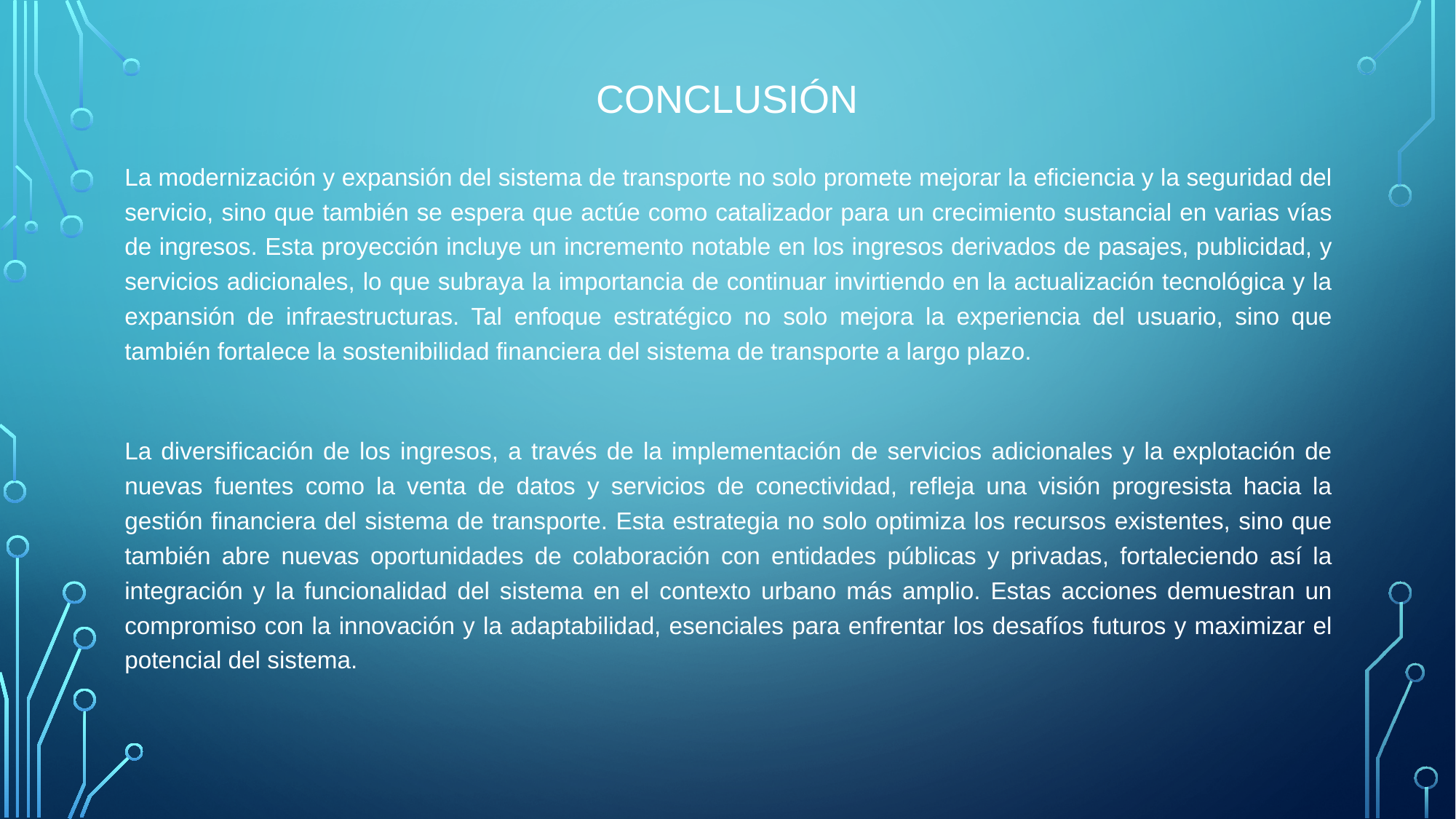

# Conclusión
La modernización y expansión del sistema de transporte no solo promete mejorar la eficiencia y la seguridad del servicio, sino que también se espera que actúe como catalizador para un crecimiento sustancial en varias vías de ingresos. Esta proyección incluye un incremento notable en los ingresos derivados de pasajes, publicidad, y servicios adicionales, lo que subraya la importancia de continuar invirtiendo en la actualización tecnológica y la expansión de infraestructuras. Tal enfoque estratégico no solo mejora la experiencia del usuario, sino que también fortalece la sostenibilidad financiera del sistema de transporte a largo plazo.

La diversificación de los ingresos, a través de la implementación de servicios adicionales y la explotación de nuevas fuentes como la venta de datos y servicios de conectividad, refleja una visión progresista hacia la gestión financiera del sistema de transporte. Esta estrategia no solo optimiza los recursos existentes, sino que también abre nuevas oportunidades de colaboración con entidades públicas y privadas, fortaleciendo así la integración y la funcionalidad del sistema en el contexto urbano más amplio. Estas acciones demuestran un compromiso con la innovación y la adaptabilidad, esenciales para enfrentar los desafíos futuros y maximizar el potencial del sistema.